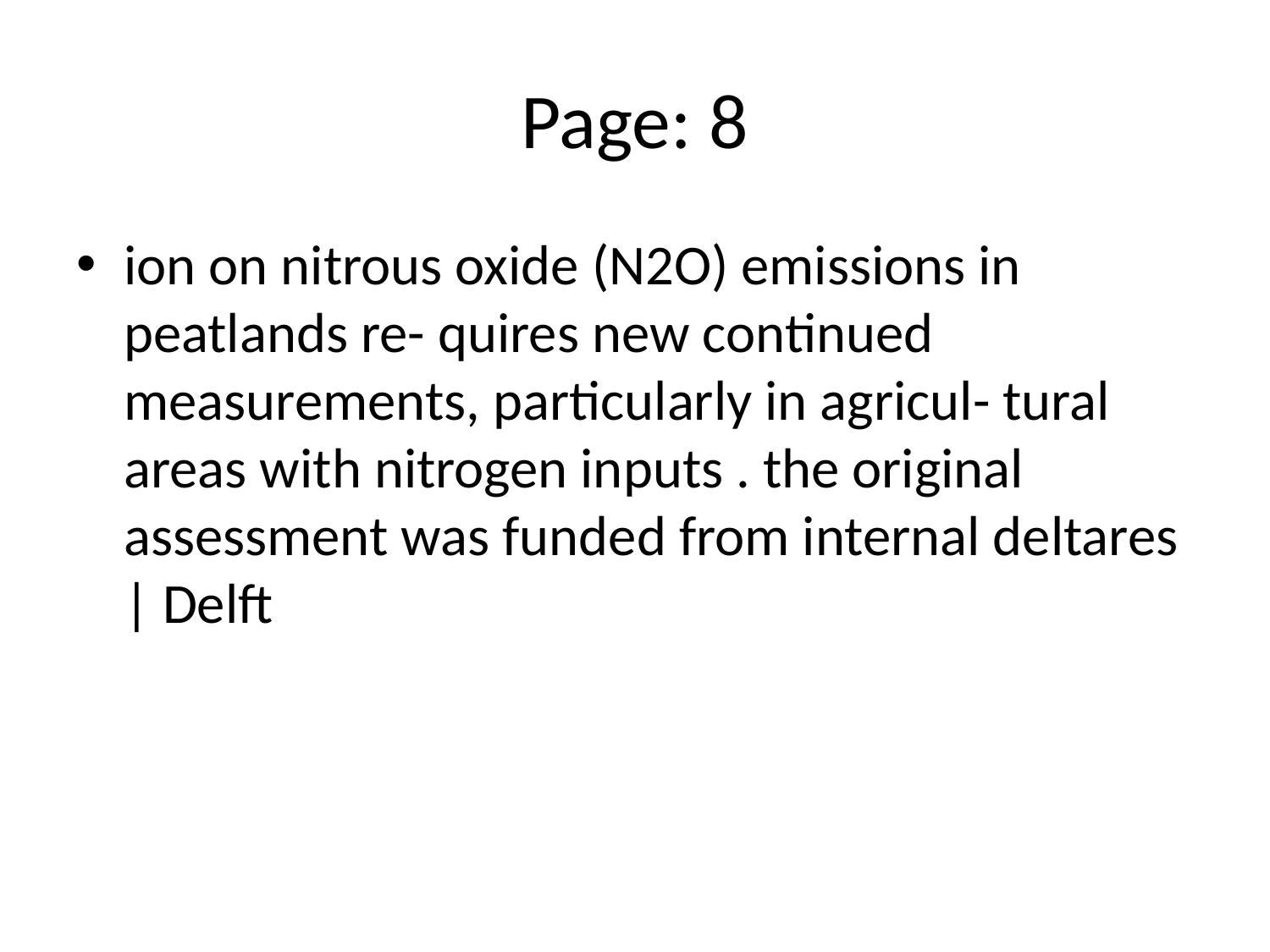

# Page: 8
ion on nitrous oxide (N2O) emissions in peatlands re- quires new continued measurements, particularly in agricul- tural areas with nitrogen inputs . the original assessment was funded from internal deltares | Delft